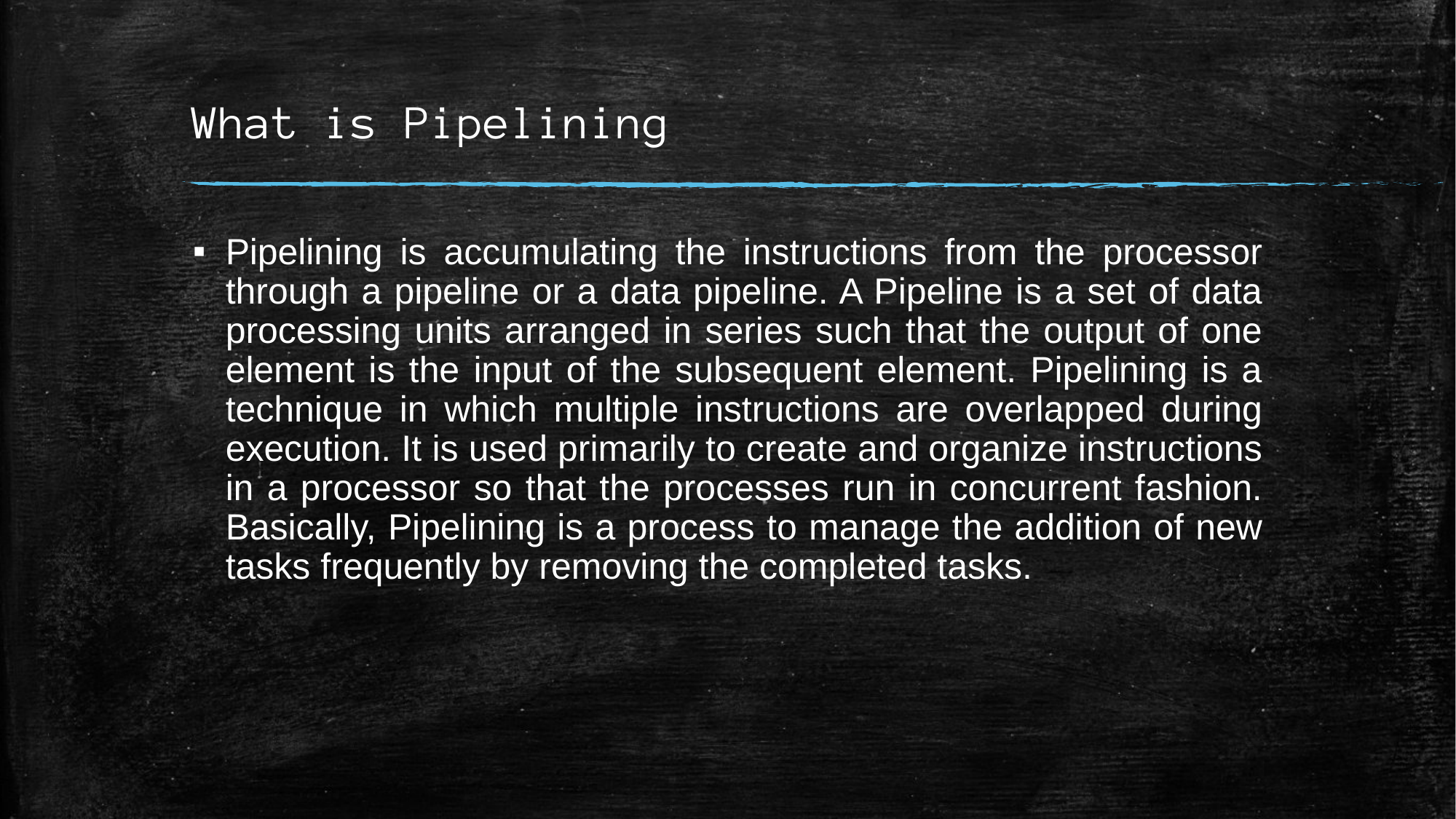

# What is Pipelining
Pipelining is accumulating the instructions from the processor through a pipeline or a data pipeline. A Pipeline is a set of data processing units arranged in series such that the output of one element is the input of the subsequent element. Pipelining is a technique in which multiple instructions are overlapped during execution. It is used primarily to create and organize instructions in a processor so that the processes run in concurrent fashion. Basically, Pipelining is a process to manage the addition of new tasks frequently by removing the completed tasks.